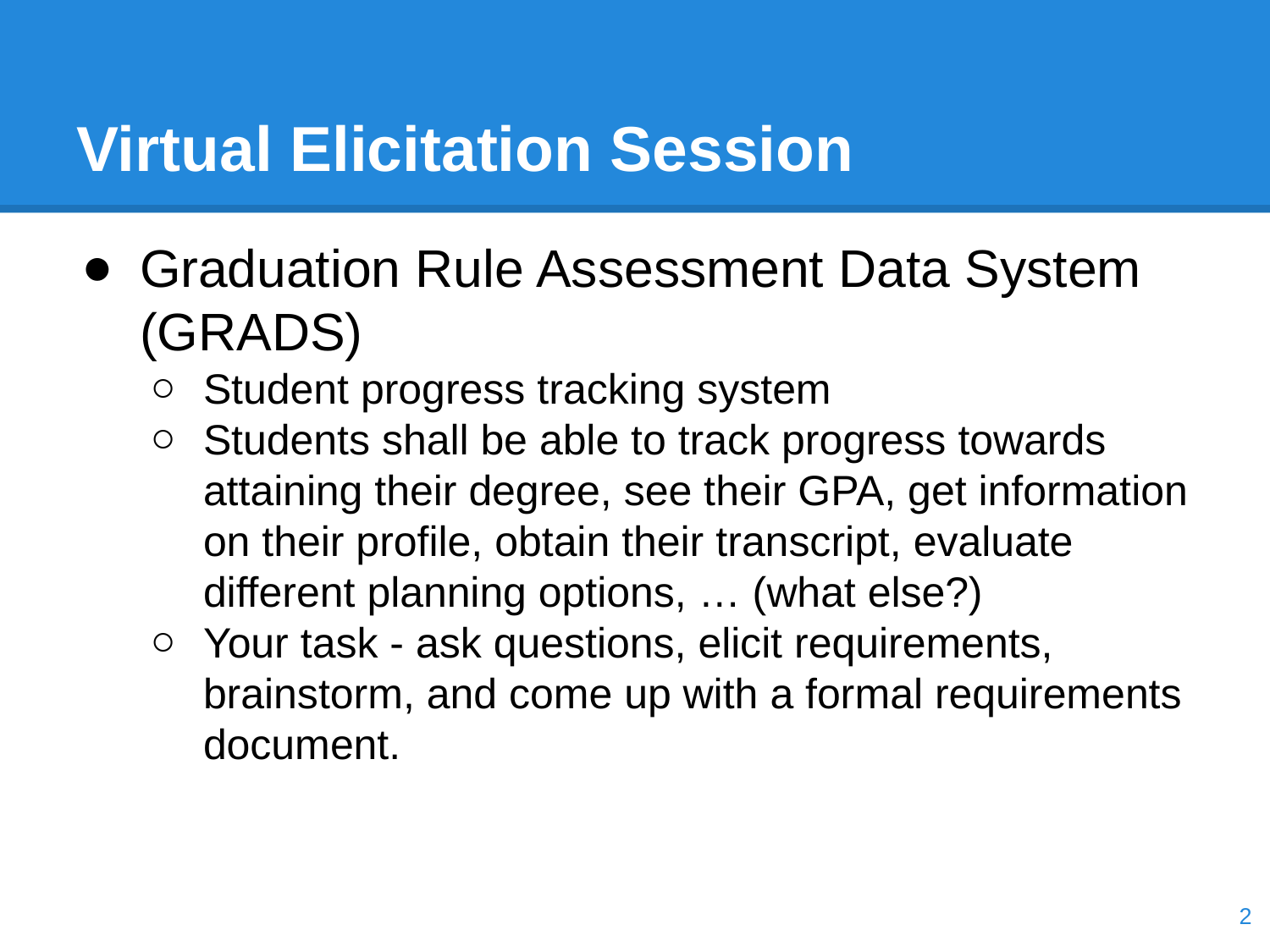

# Virtual Elicitation Session
Graduation Rule Assessment Data System (GRADS)
Student progress tracking system
Students shall be able to track progress towards attaining their degree, see their GPA, get information on their profile, obtain their transcript, evaluate different planning options, … (what else?)
Your task - ask questions, elicit requirements, brainstorm, and come up with a formal requirements document.
2